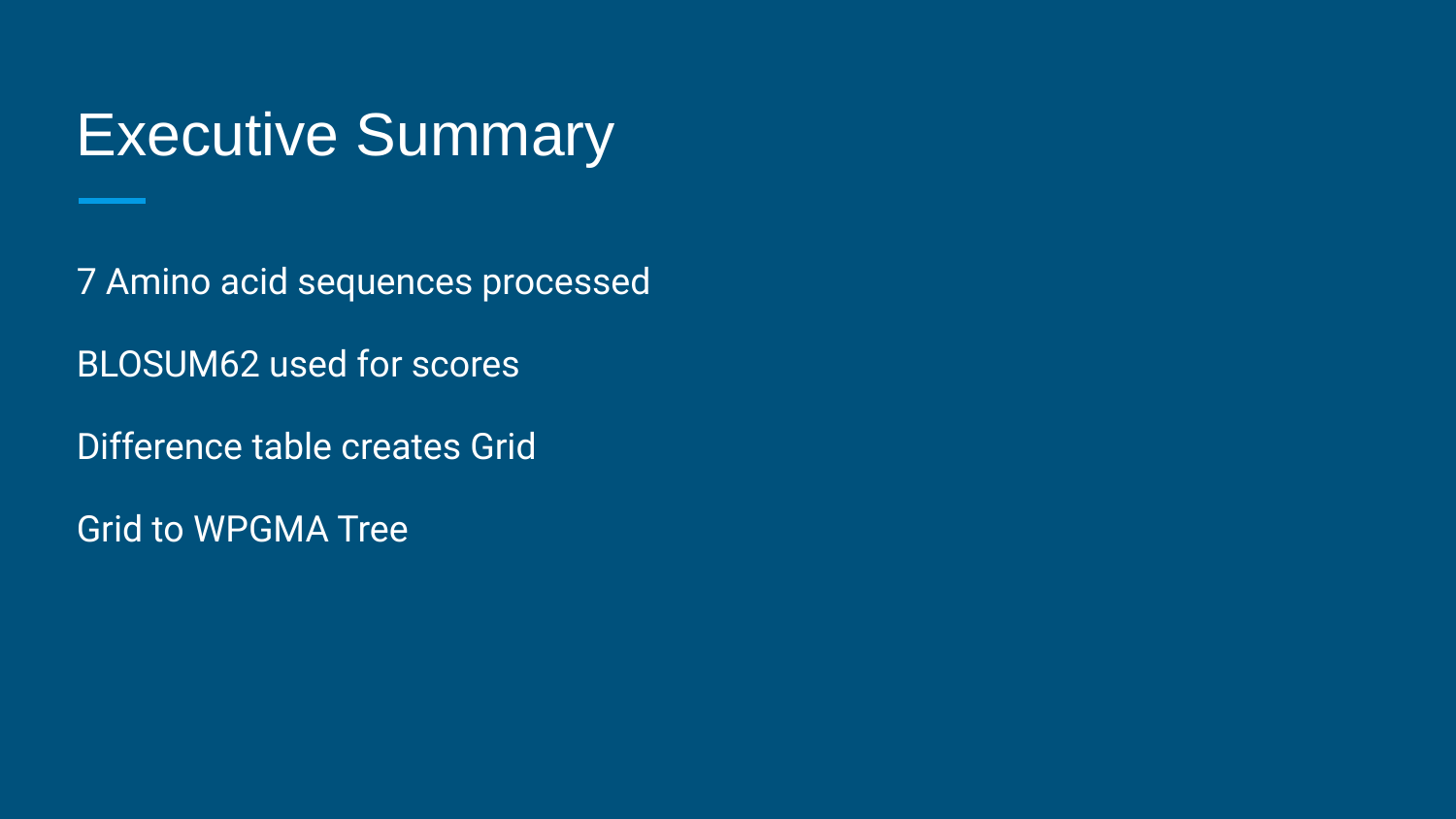

# Executive Summary
7 Amino acid sequences processed
BLOSUM62 used for scores
Difference table creates Grid
Grid to WPGMA Tree